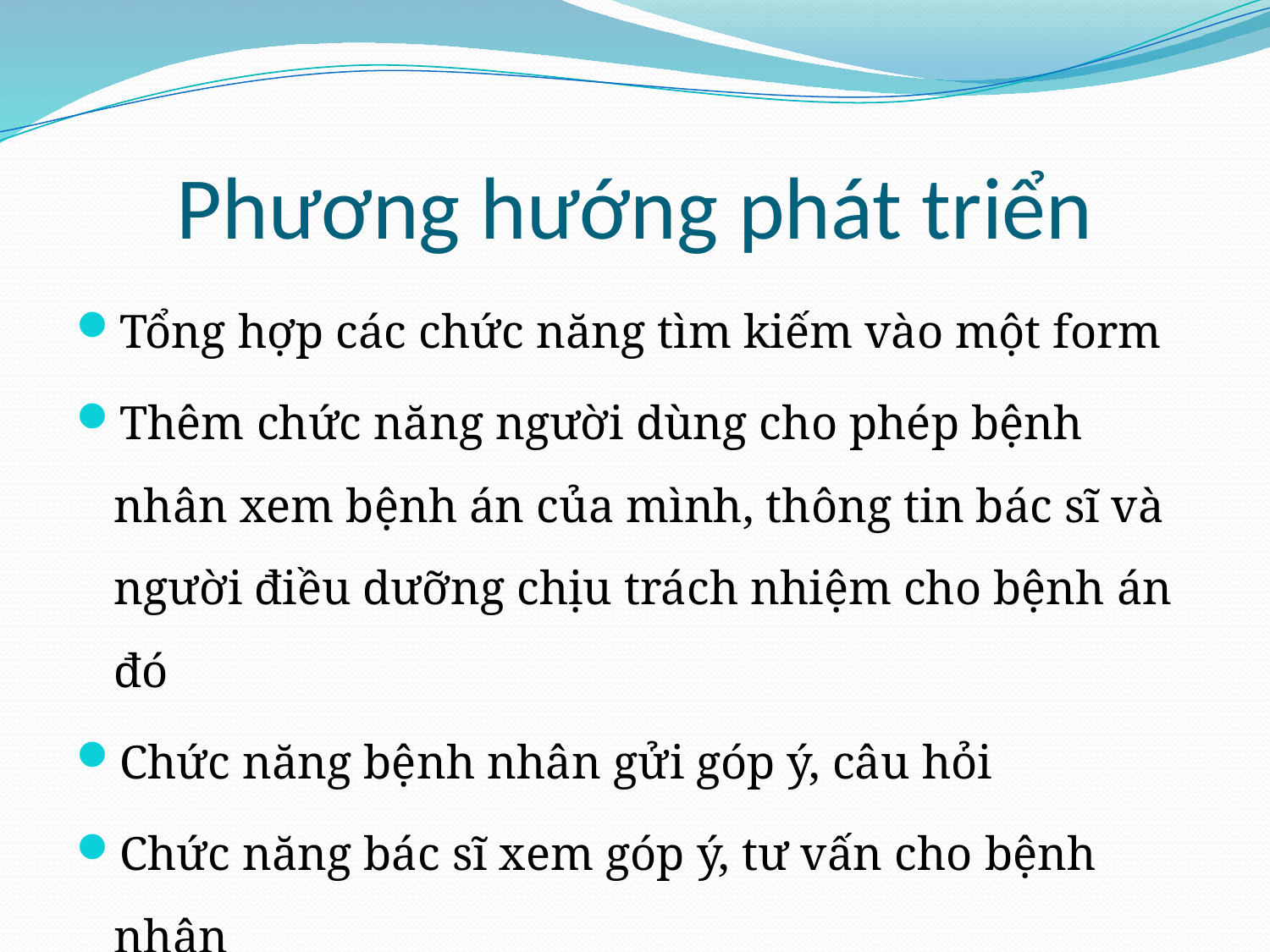

# Phương hướng phát triển
Tổng hợp các chức năng tìm kiếm vào một form
Thêm chức năng người dùng cho phép bệnh nhân xem bệnh án của mình, thông tin bác sĩ và người điều dưỡng chịu trách nhiệm cho bệnh án đó
Chức năng bệnh nhân gửi góp ý, câu hỏi
Chức năng bác sĩ xem góp ý, tư vấn cho bệnh nhân